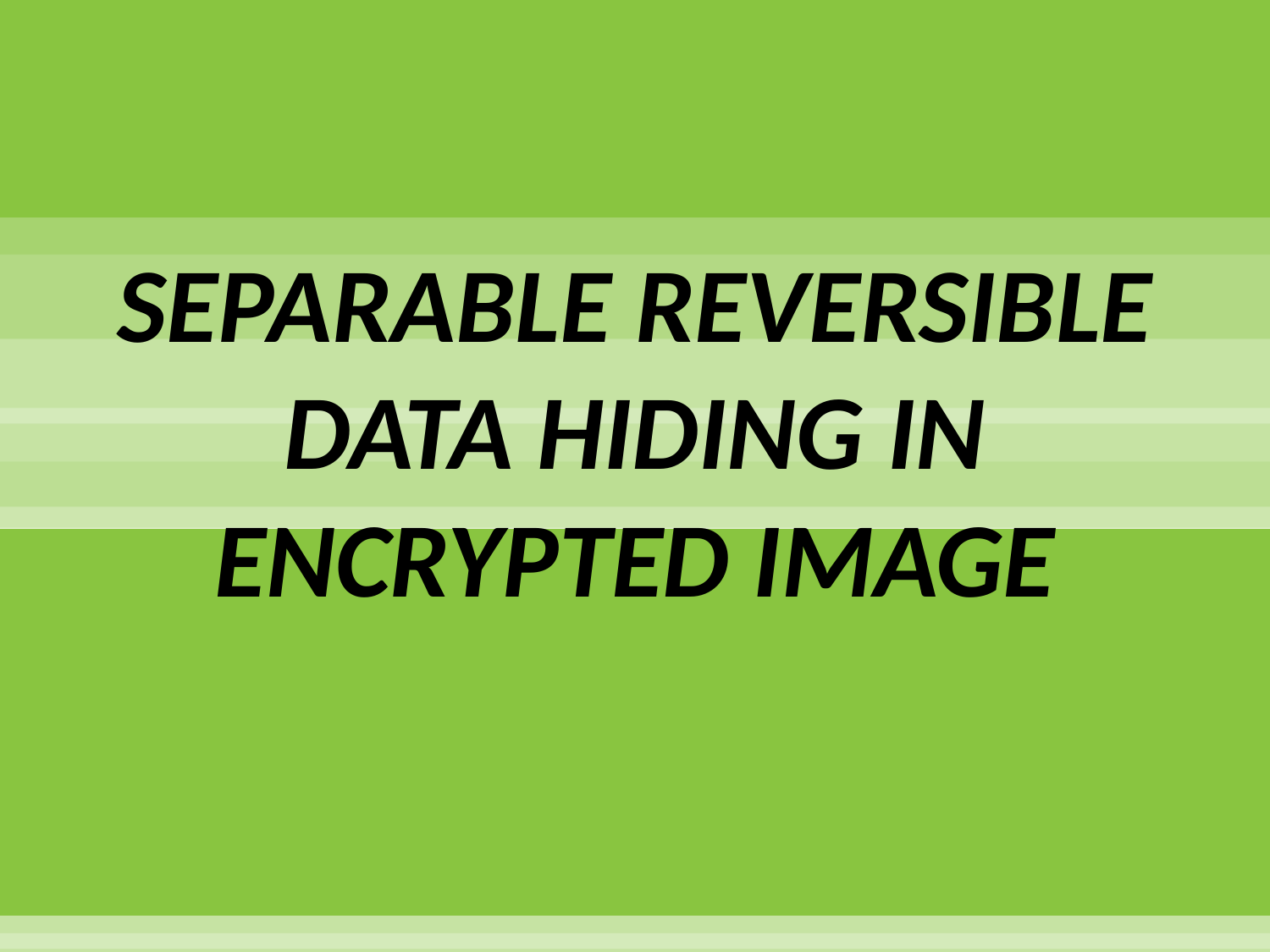

# SEPARABLE REVERSIBLE DATA HIDING IN ENCRYPTED IMAGE